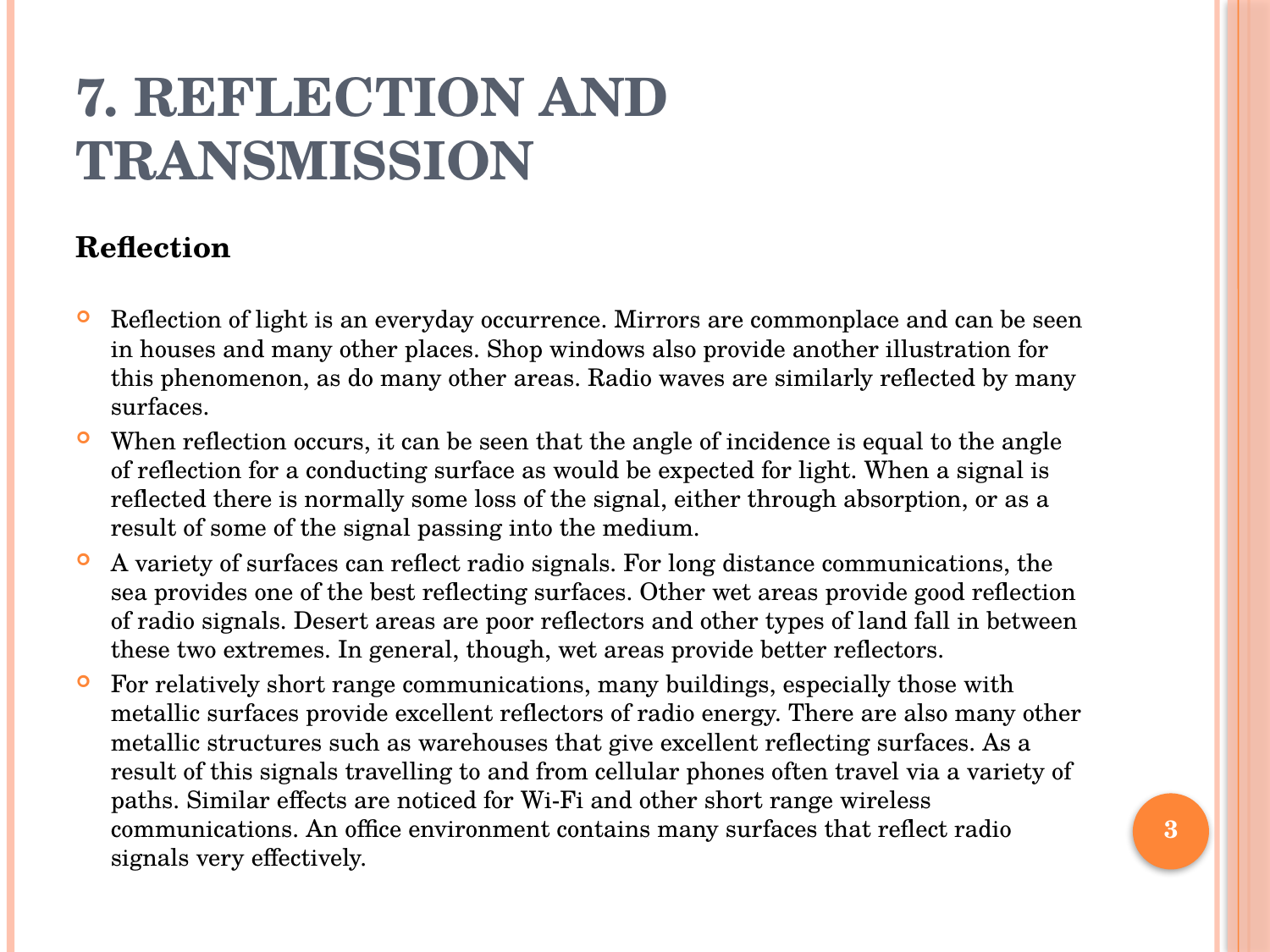

# 7. Reflection AND TRANSMISSION
Reflection

Reflection of light is an everyday occurrence. Mirrors are commonplace and can be seen in houses and many other places. Shop windows also provide another illustration for this phenomenon, as do many other areas. Radio waves are similarly reflected by many surfaces.
When reflection occurs, it can be seen that the angle of incidence is equal to the angle of reflection for a conducting surface as would be expected for light. When a signal is reflected there is normally some loss of the signal, either through absorption, or as a result of some of the signal passing into the medium.
A variety of surfaces can reflect radio signals. For long distance communications, the sea provides one of the best reflecting surfaces. Other wet areas provide good reflection of radio signals. Desert areas are poor reflectors and other types of land fall in between these two extremes. In general, though, wet areas provide better reflectors.
For relatively short range communications, many buildings, especially those with metallic surfaces provide excellent reflectors of radio energy. There are also many other metallic structures such as warehouses that give excellent reflecting surfaces. As a result of this signals travelling to and from cellular phones often travel via a variety of paths. Similar effects are noticed for Wi-Fi and other short range wireless communications. An office environment contains many surfaces that reflect radio signals very effectively.

3